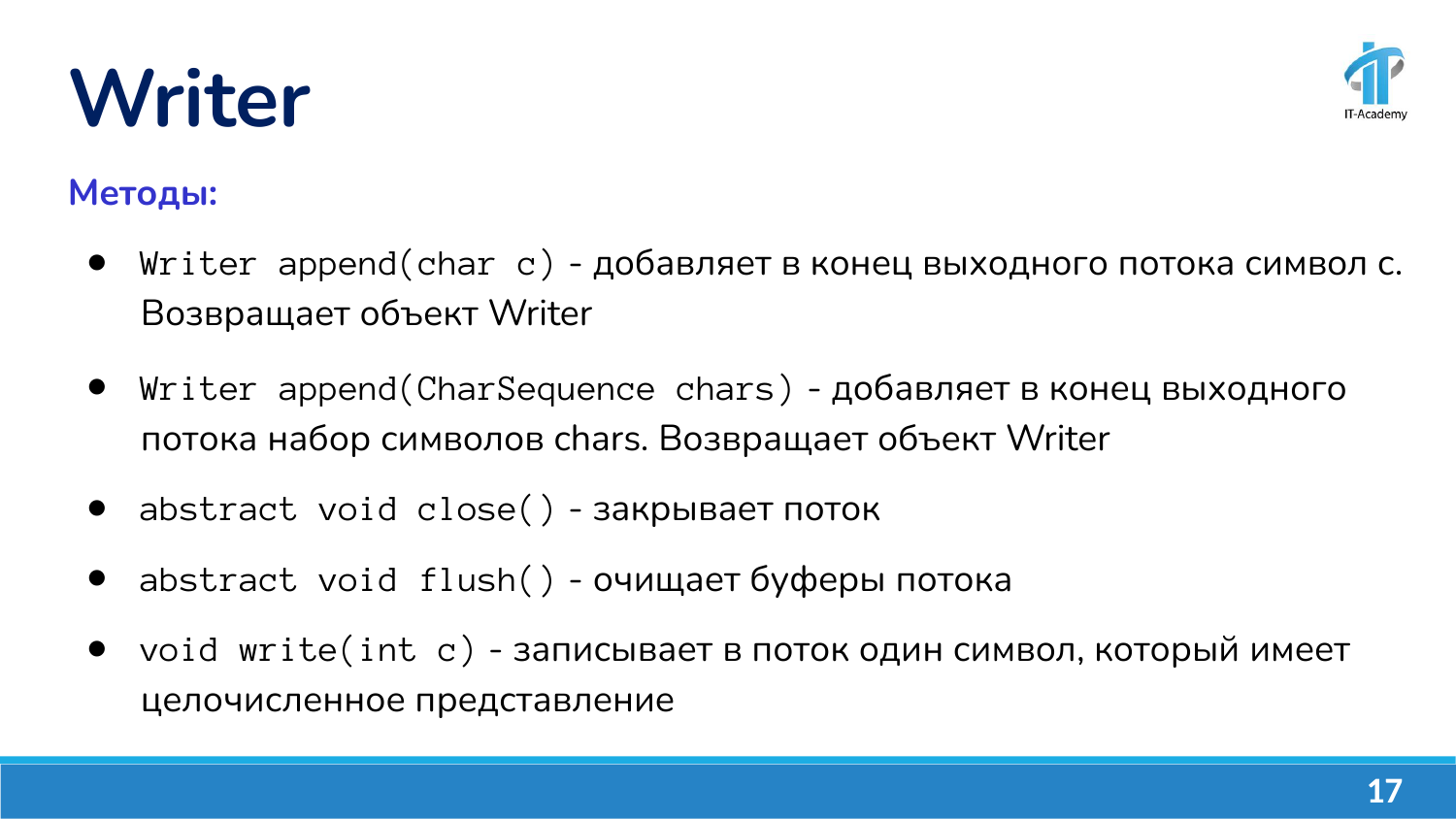

Writer
Методы:
Writer append(char c) - добавляет в конец выходного потока символ c. Возвращает объект Writer
Writer append(CharSequence chars) - добавляет в конец выходного потока набор символов chars. Возвращает объект Writer
abstract void close() - закрывает поток
abstract void flush() - очищает буферы потока
void write(int c) - записывает в поток один символ, который имеет целочисленное представление
17